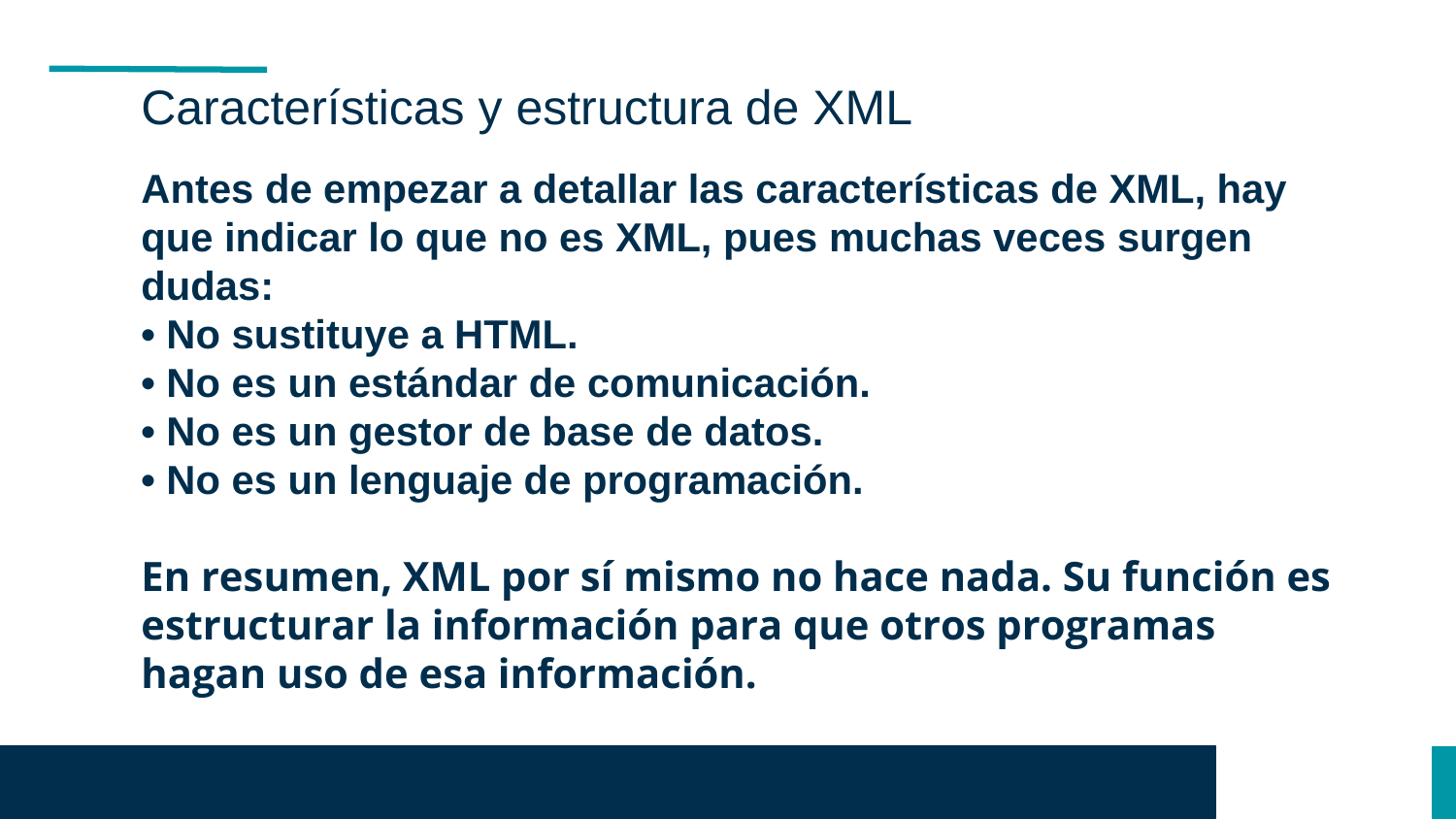

Características y estructura de XML
Antes de empezar a detallar las características de XML, hay que indicar lo que no es XML, pues muchas veces surgen dudas:
• No sustituye a HTML.
• No es un estándar de comunicación.
• No es un gestor de base de datos.
• No es un lenguaje de programación.

En resumen, XML por sí mismo no hace nada. Su función es estructurar la información para que otros programas
hagan uso de esa información.